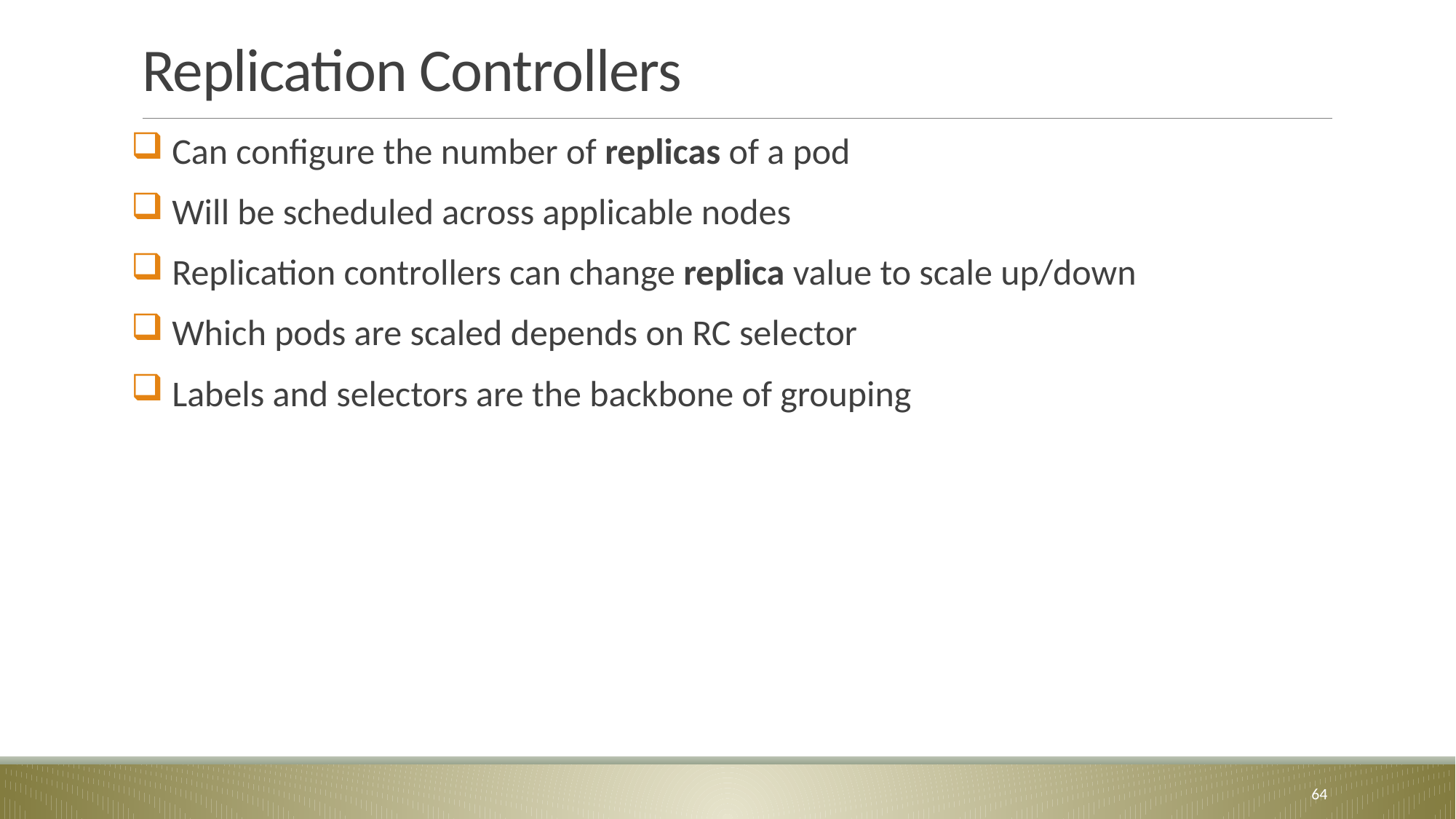

# Replication Controllers
 Can configure the number of replicas of a pod
 Will be scheduled across applicable nodes
 Replication controllers can change replica value to scale up/down
 Which pods are scaled depends on RC selector
 Labels and selectors are the backbone of grouping

64